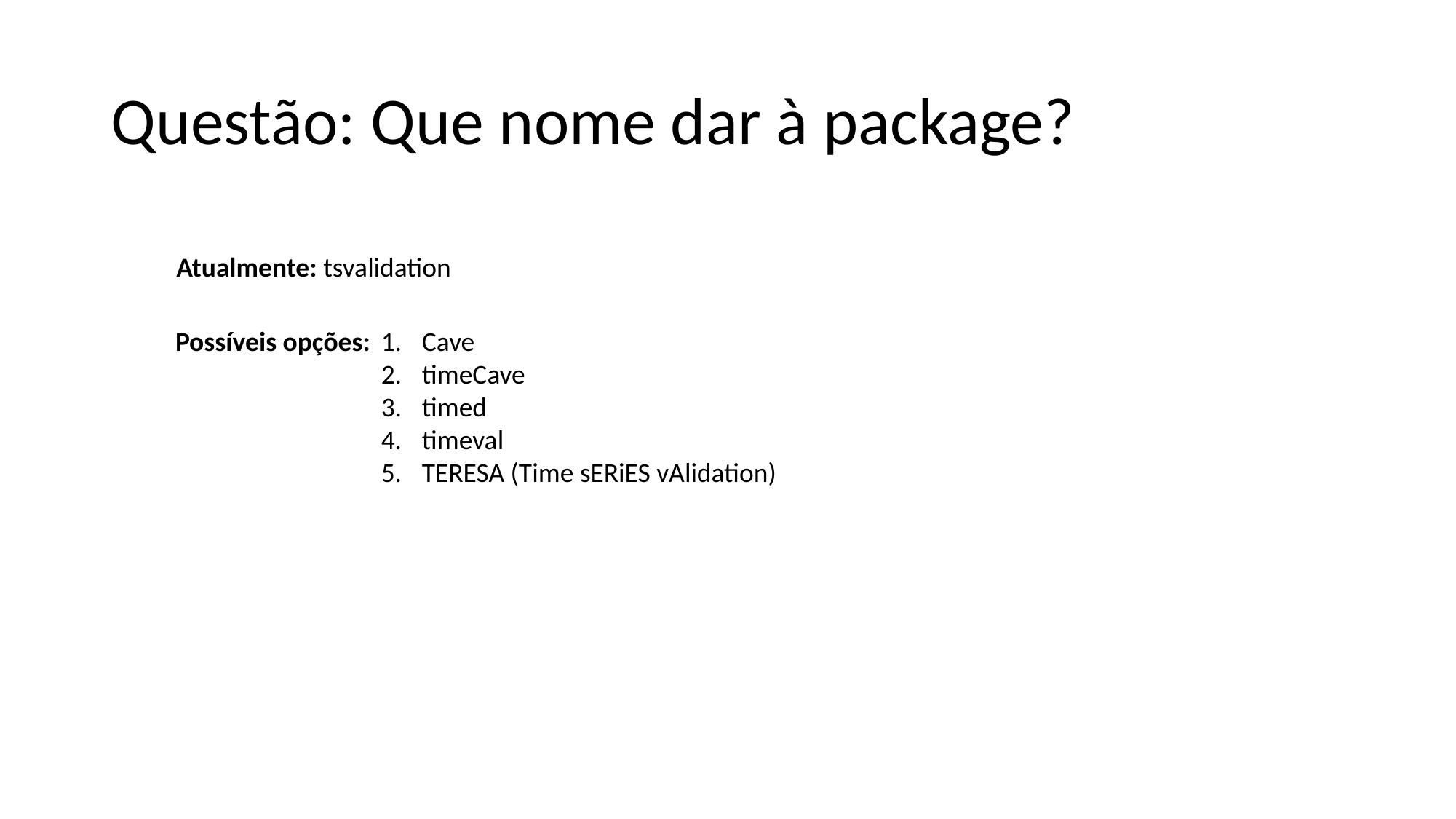

# Questão: Que nome dar à package?
Atualmente: tsvalidation
Possíveis opções:
Cave
timeCave
timed
timeval
TERESA (Time sERiES vAlidation)